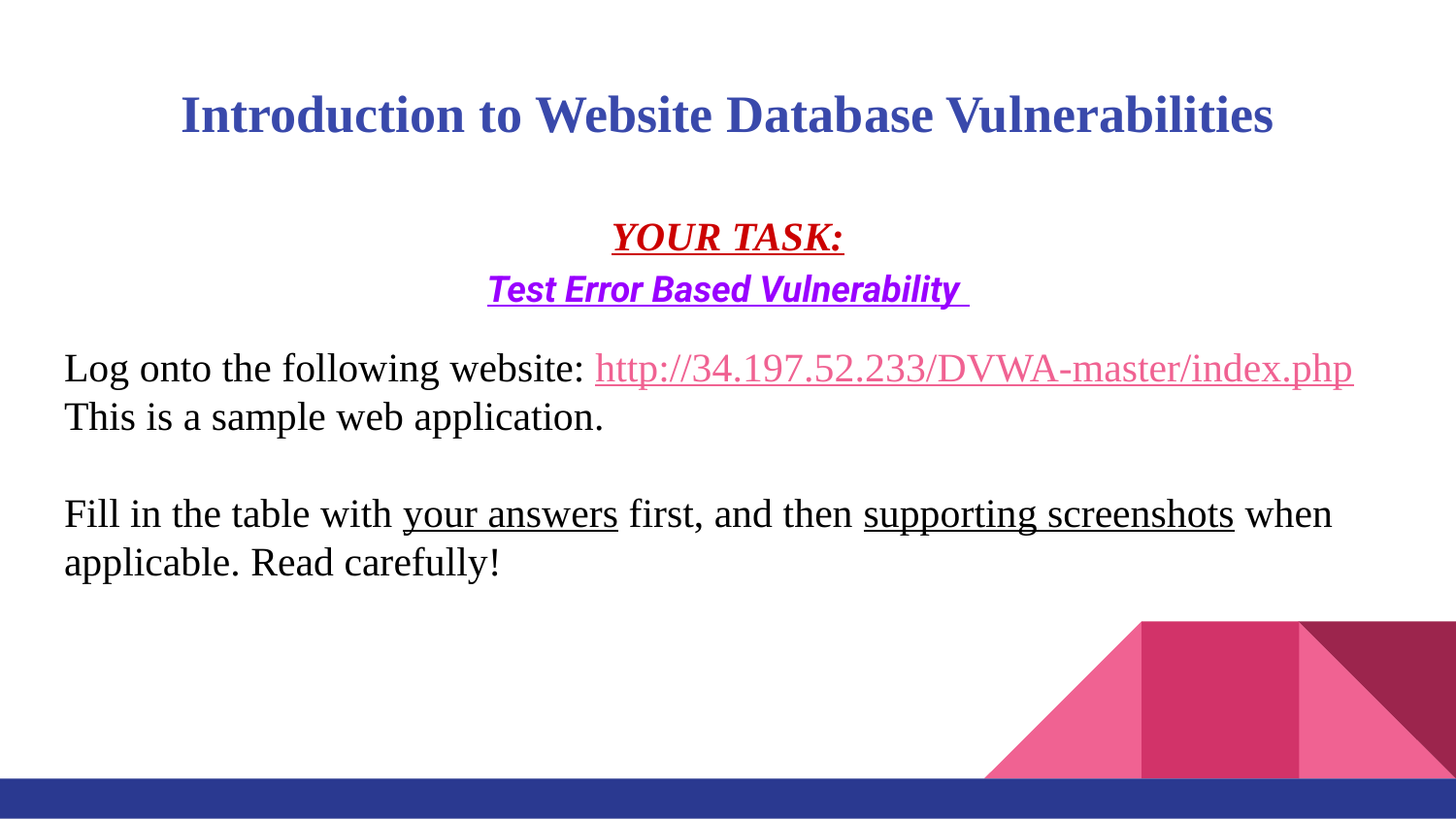

# Introduction to Website Database Vulnerabilities

YOUR TASK:
Test Error Based Vulnerability
Log onto the following website: http://34.197.52.233/DVWA-master/index.php
This is a sample web application.

Fill in the table with your answers first, and then supporting screenshots when applicable. Read carefully!